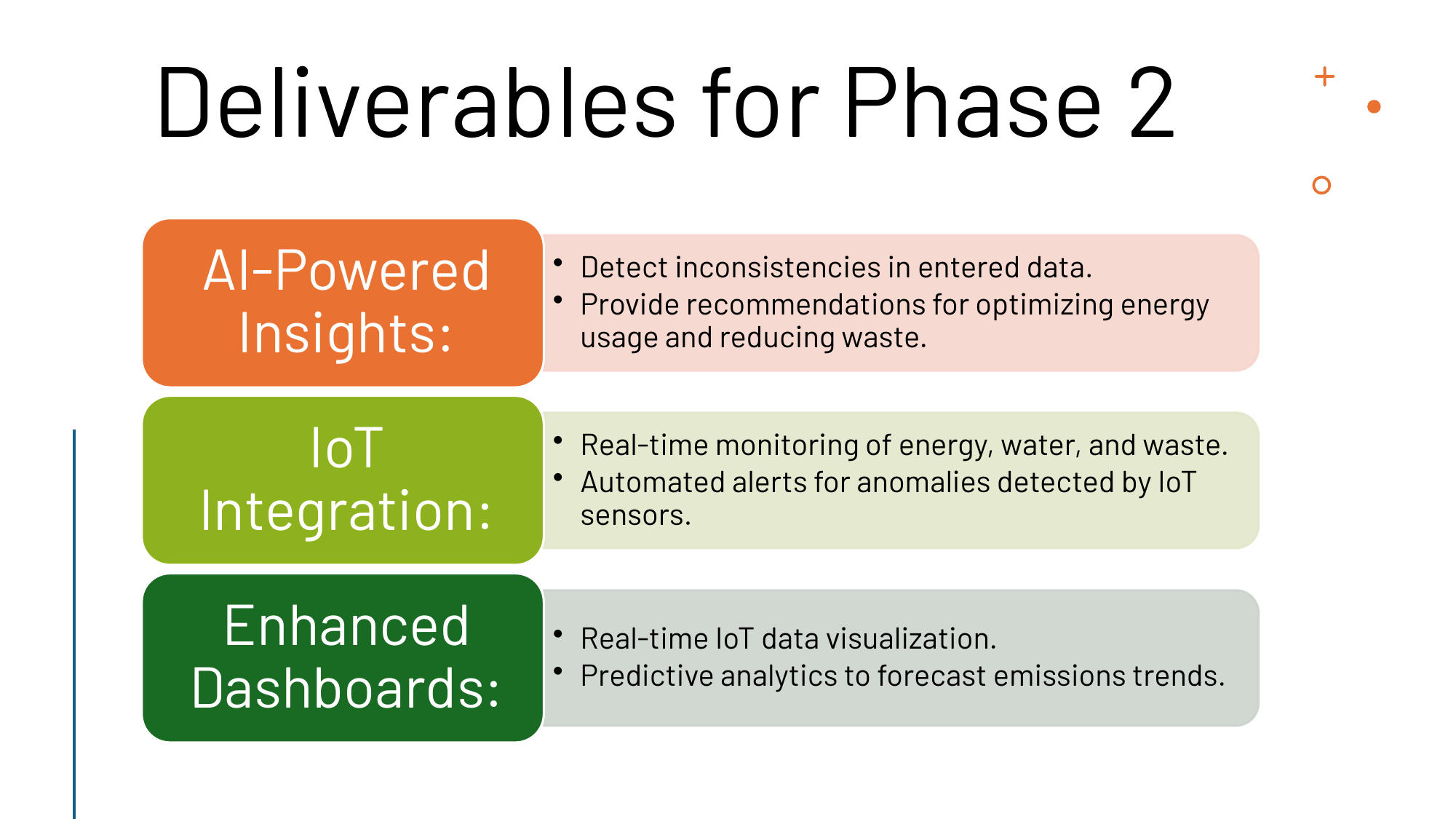

# Deliverables for Phase 2

Detect inconsistencies in entered data.
Provide recommendations for optimizing energy usage and reducing waste.
AI-Powered Insights:
Real-time monitoring of energy, water, and waste.
Automated alerts for anomalies detected by IoT sensors.
IoT Integration:
Real-time IoT data visualization.
Predictive analytics to forecast emissions trends.
Enhanced Dashboards: